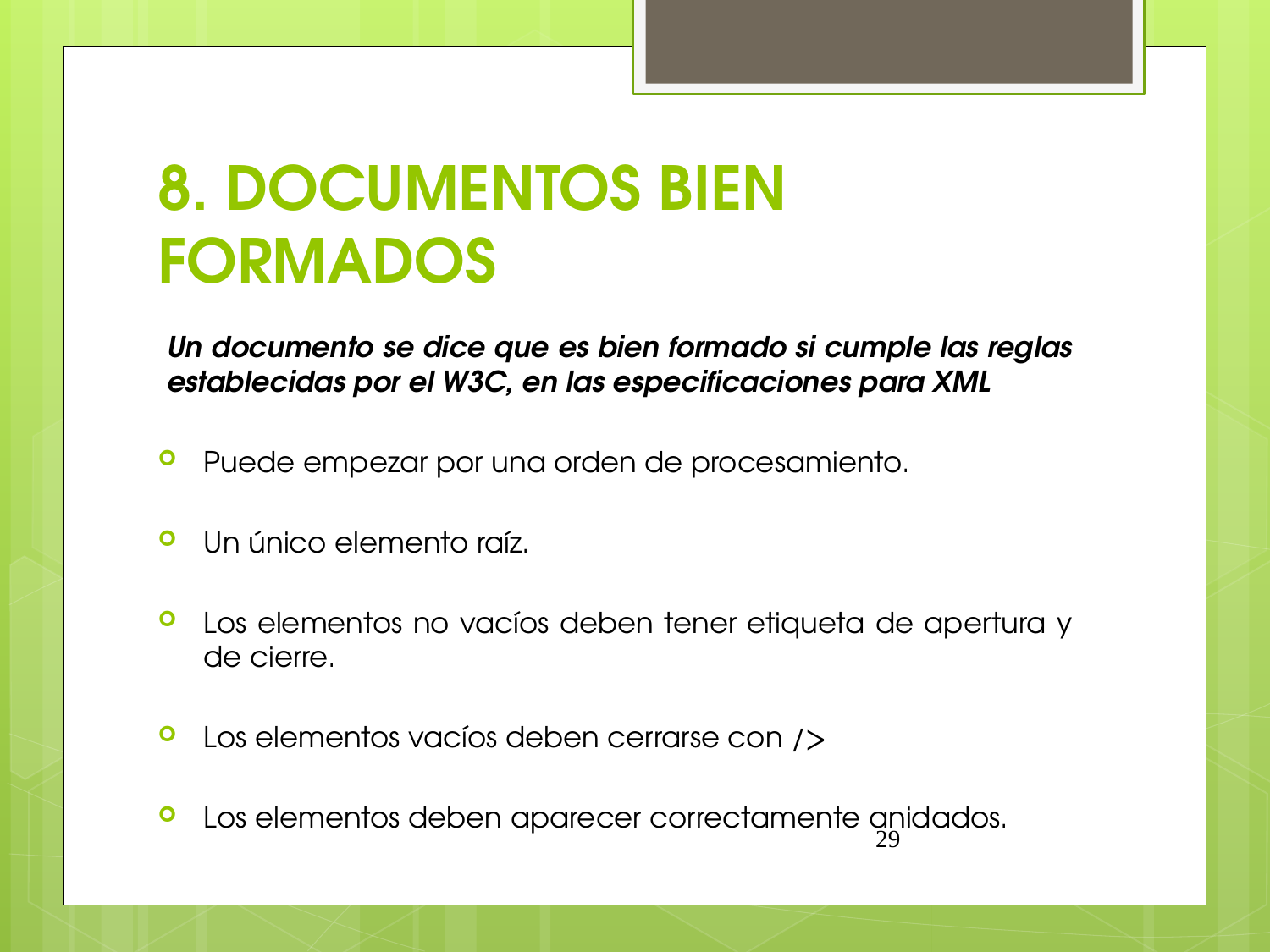

# 8. DOCUMENTOS BIEN FORMADOS
Un documento se dice que es bien formado si cumple las reglas establecidas por el W3C, en las especificaciones para XML

Puede empezar por una orden de procesamiento.

Un único elemento raíz.

Los elementos no vacíos deben tener etiqueta de apertura y de cierre.

Los elementos vacíos deben cerrarse con />

Los elementos deben aparecer correctamente anidados.
29